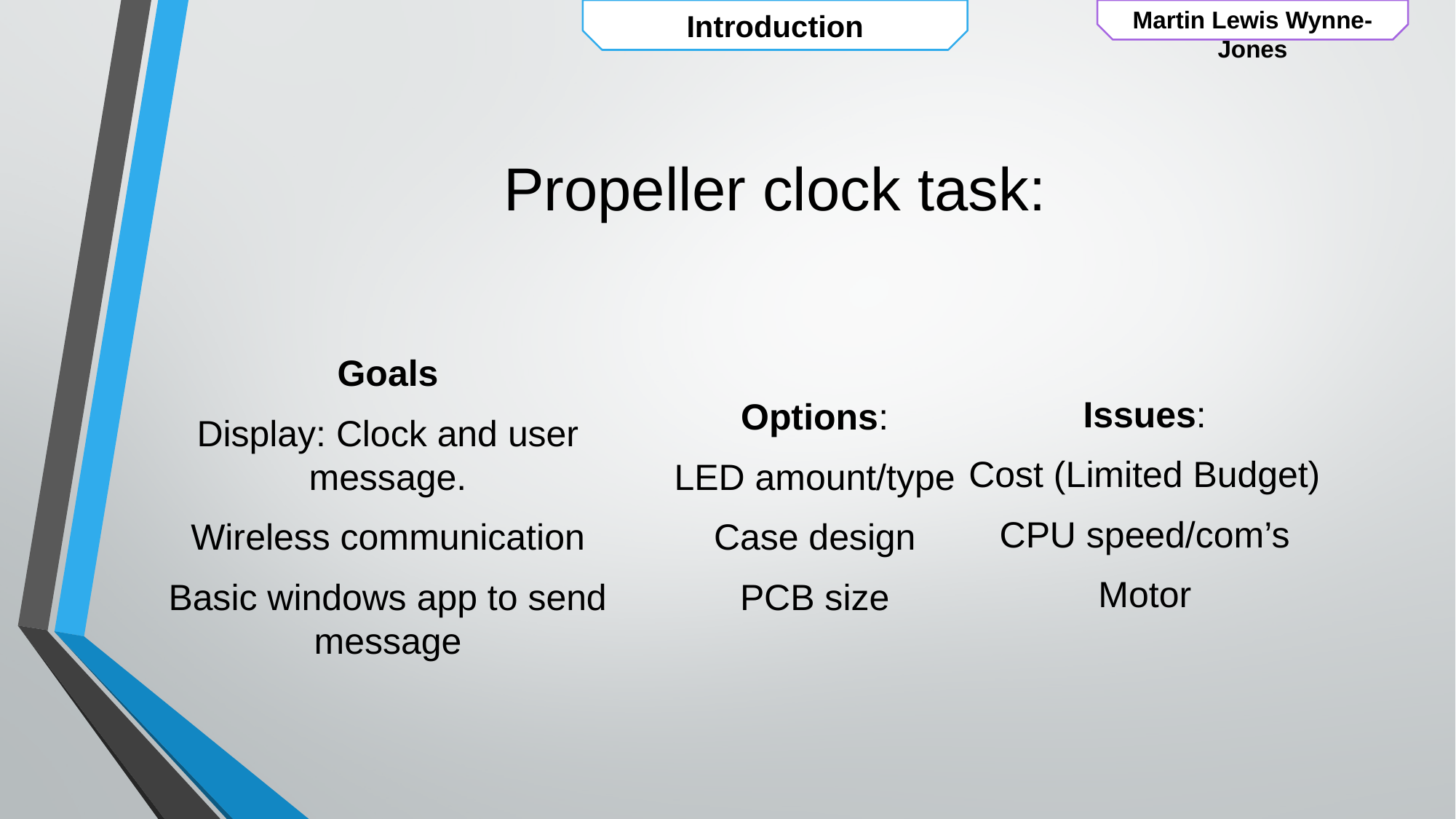

Martin Lewis Wynne-Jones

Introduction
# Propeller clock task:
Issues:
Cost (Limited Budget)
CPU speed/com’s
Motor
Goals
Display: Clock and user message.
Wireless communication
Basic windows app to send message
Options:
LED amount/type
Case design
PCB size